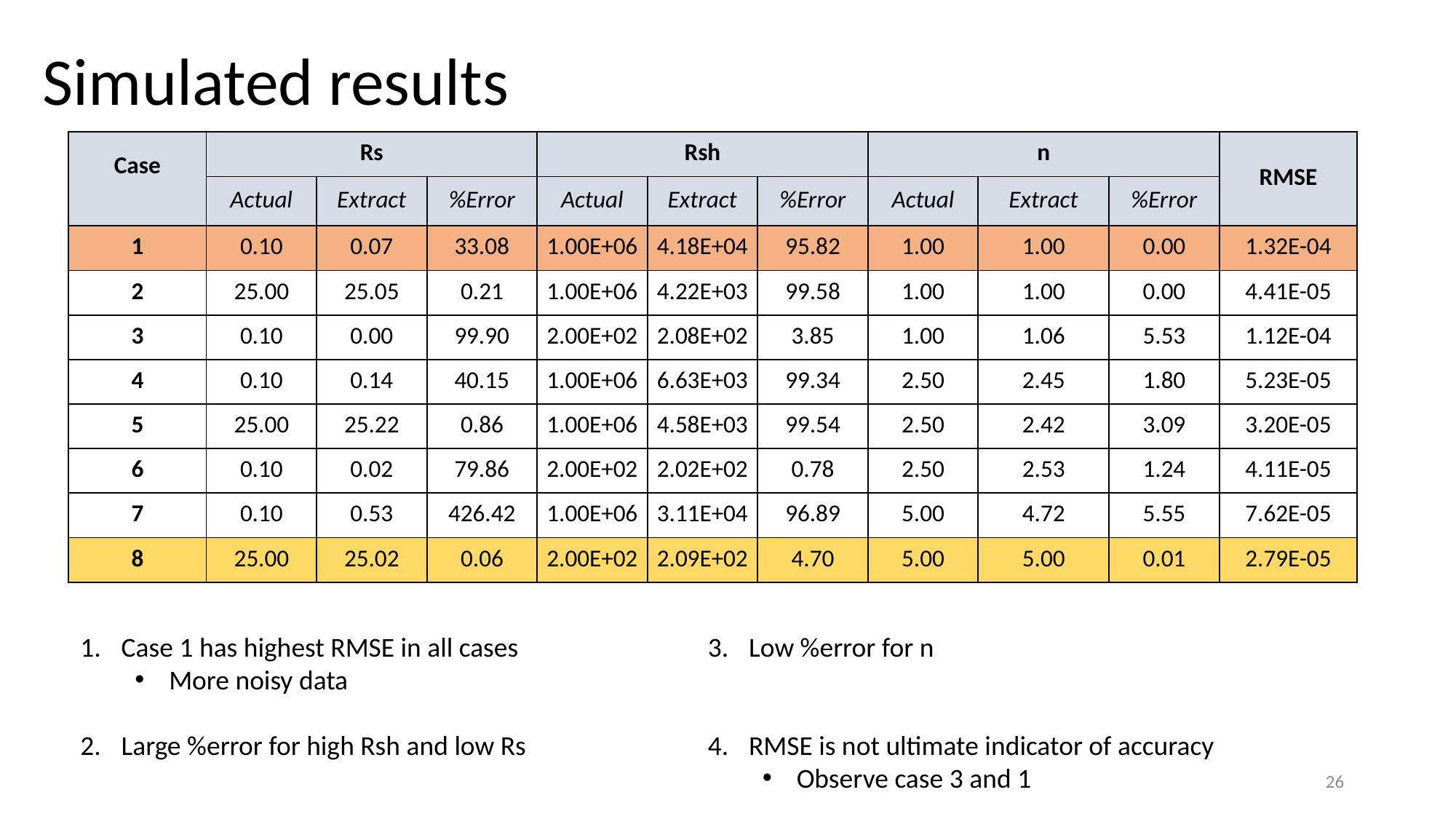

# Simulated results
| Case | Rs |  |  | Rsh |  |  | n |  |  | RMSE |
| --- | --- | --- | --- | --- | --- | --- | --- | --- | --- | --- |
|  | Actual | Extract | %Error | Actual | Extract | %Error | Actual | Extract | %Error |  |
| 1 | 0.10 | 0.07 | 33.08 | 1.00E+06 | 4.18E+04 | 95.82 | 1.00 | 1.00 | 0.00 | 1.32E-04 |
| 2 | 25.00 | 25.05 | 0.21 | 1.00E+06 | 4.22E+03 | 99.58 | 1.00 | 1.00 | 0.00 | 4.41E-05 |
| 3 | 0.10 | 0.00 | 99.90 | 2.00E+02 | 2.08E+02 | 3.85 | 1.00 | 1.06 | 5.53 | 1.12E-04 |
| 4 | 0.10 | 0.14 | 40.15 | 1.00E+06 | 6.63E+03 | 99.34 | 2.50 | 2.45 | 1.80 | 5.23E-05 |
| 5 | 25.00 | 25.22 | 0.86 | 1.00E+06 | 4.58E+03 | 99.54 | 2.50 | 2.42 | 3.09 | 3.20E-05 |
| 6 | 0.10 | 0.02 | 79.86 | 2.00E+02 | 2.02E+02 | 0.78 | 2.50 | 2.53 | 1.24 | 4.11E-05 |
| 7 | 0.10 | 0.53 | 426.42 | 1.00E+06 | 3.11E+04 | 96.89 | 5.00 | 4.72 | 5.55 | 7.62E-05 |
| 8 | 25.00 | 25.02 | 0.06 | 2.00E+02 | 2.09E+02 | 4.70 | 5.00 | 5.00 | 0.01 | 2.79E-05 |
Case 1 has highest RMSE in all cases
More noisy data
Large %error for high Rsh and low Rs
Low %error for n
RMSE is not ultimate indicator of accuracy
Observe case 3 and 1

26